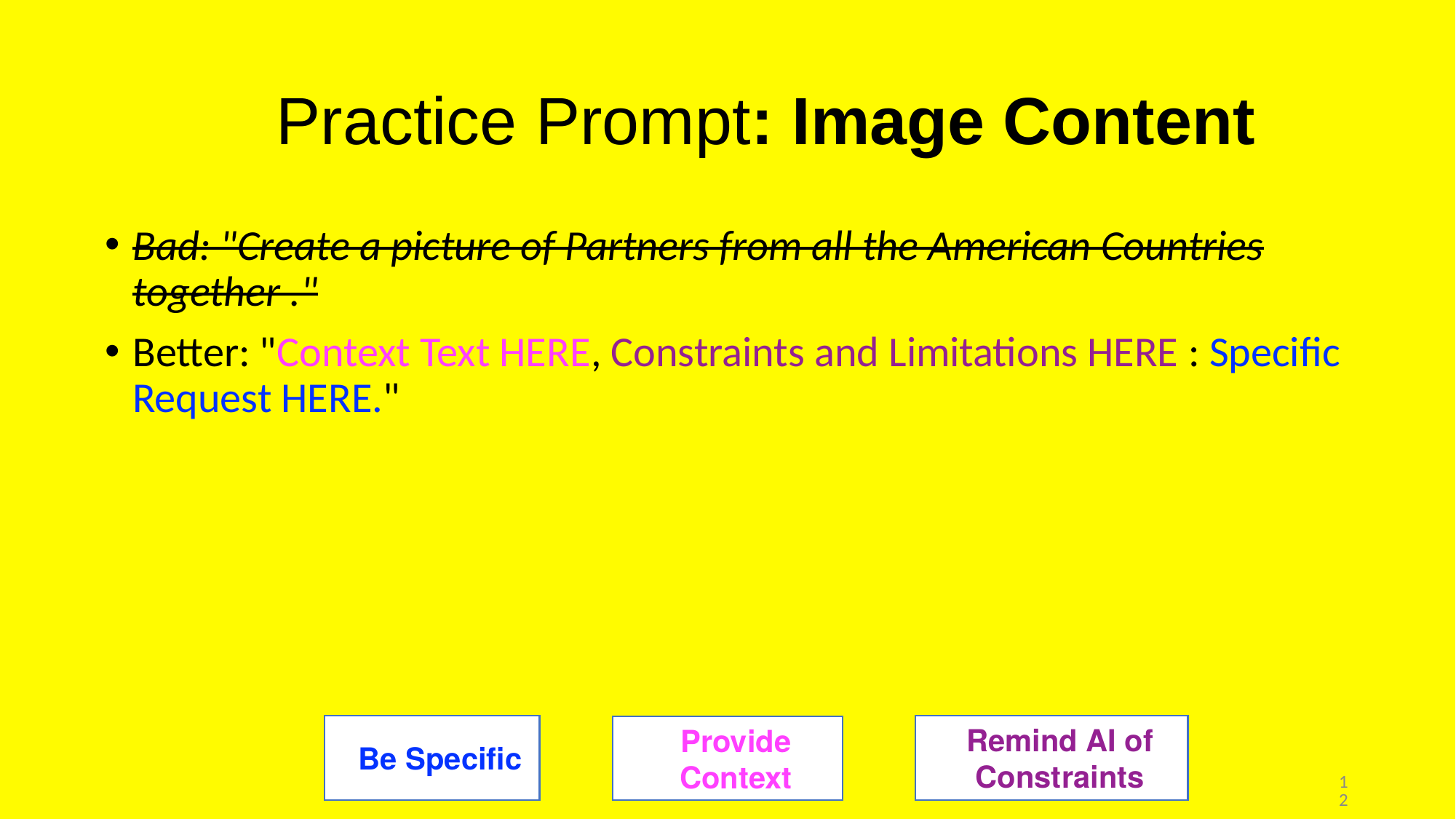

# Practice Prompt: Image Content
Bad: "Create a picture of Partners from all the American Countries together ."
Better: "Context Text HERE, Constraints and Limitations HERE : Specific Request HERE."
Be Specific
Remind AI of Constraints
Provide Context
12